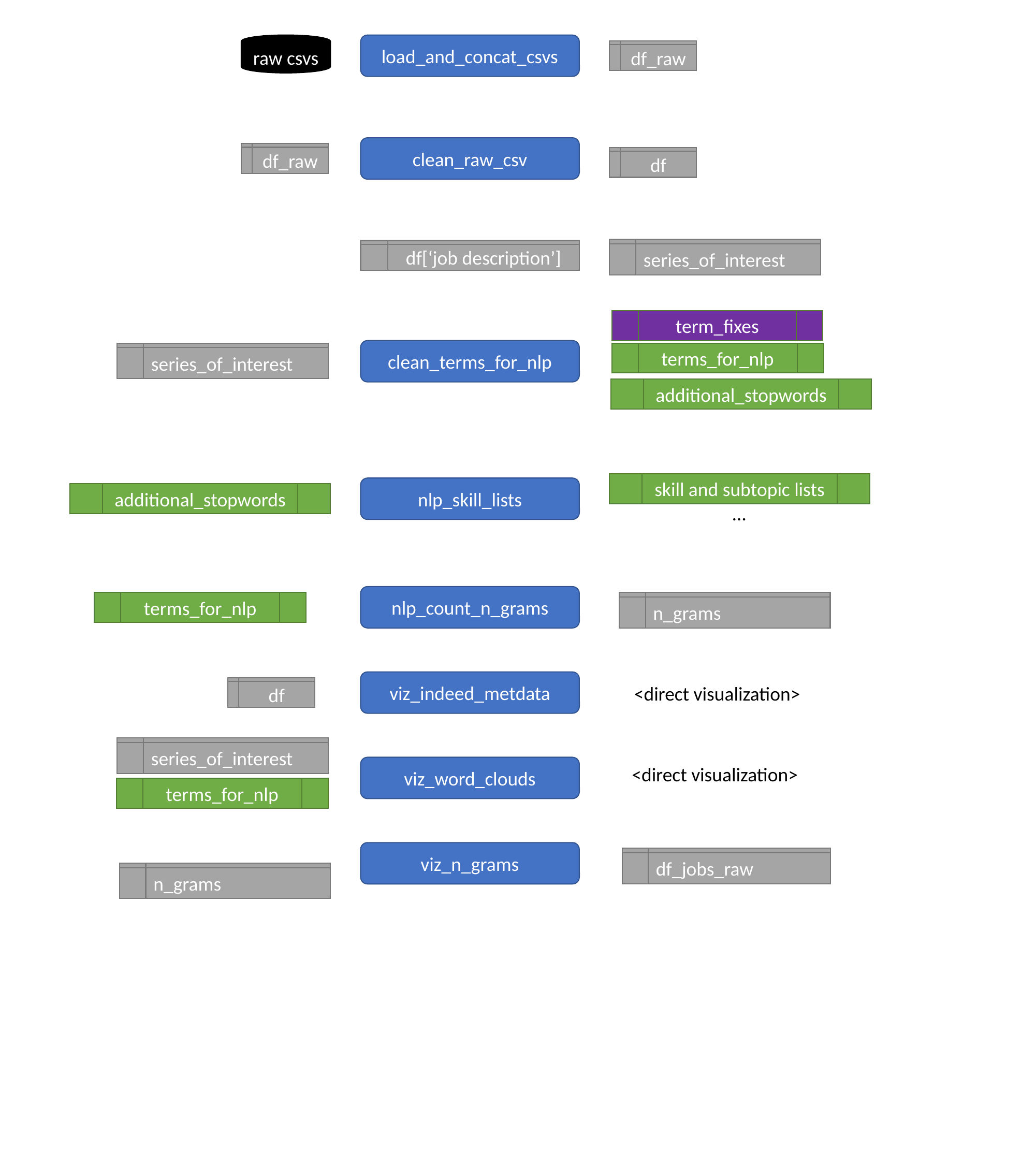

raw csvs
load_and_concat_csvs
df_raw
clean_raw_csv
df_raw
df
series_of_interest
df[‘job description’]
term_fixes
clean_terms_for_nlp
series_of_interest
terms_for_nlp
additional_stopwords
skill and subtopic lists
nlp_skill_lists
additional_stopwords
…
nlp_count_n_grams
terms_for_nlp
n_grams
viz_indeed_metdata
df
<direct visualization>
series_of_interest
viz_word_clouds
<direct visualization>
terms_for_nlp
viz_n_grams
df_jobs_raw
n_grams